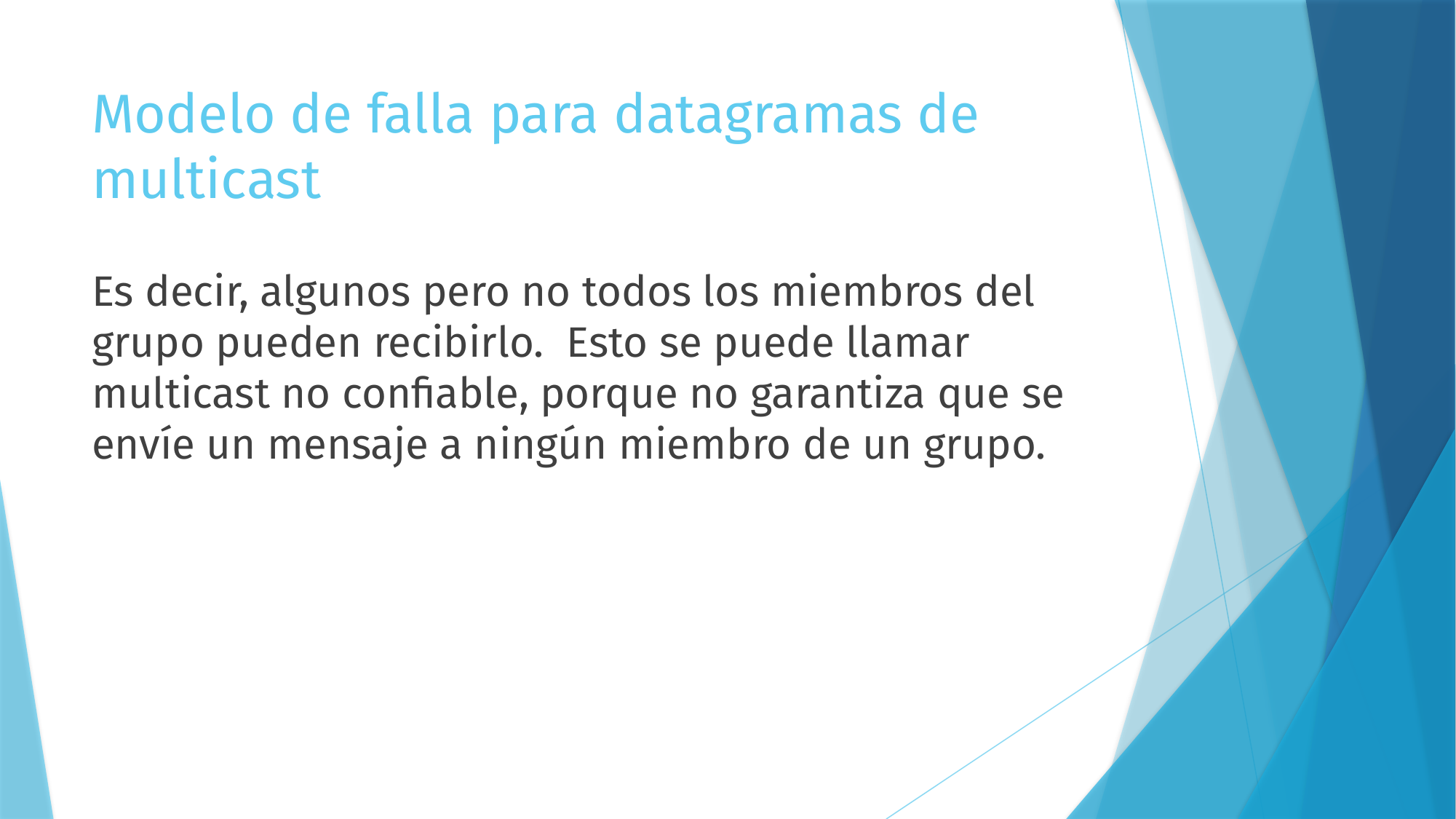

# Modelo de falla para datagramas de multicast
Es decir, algunos pero no todos los miembros del grupo pueden recibirlo.  Esto se puede llamar multicast no confiable, porque no garantiza que se envíe un mensaje a ningún miembro de un grupo.